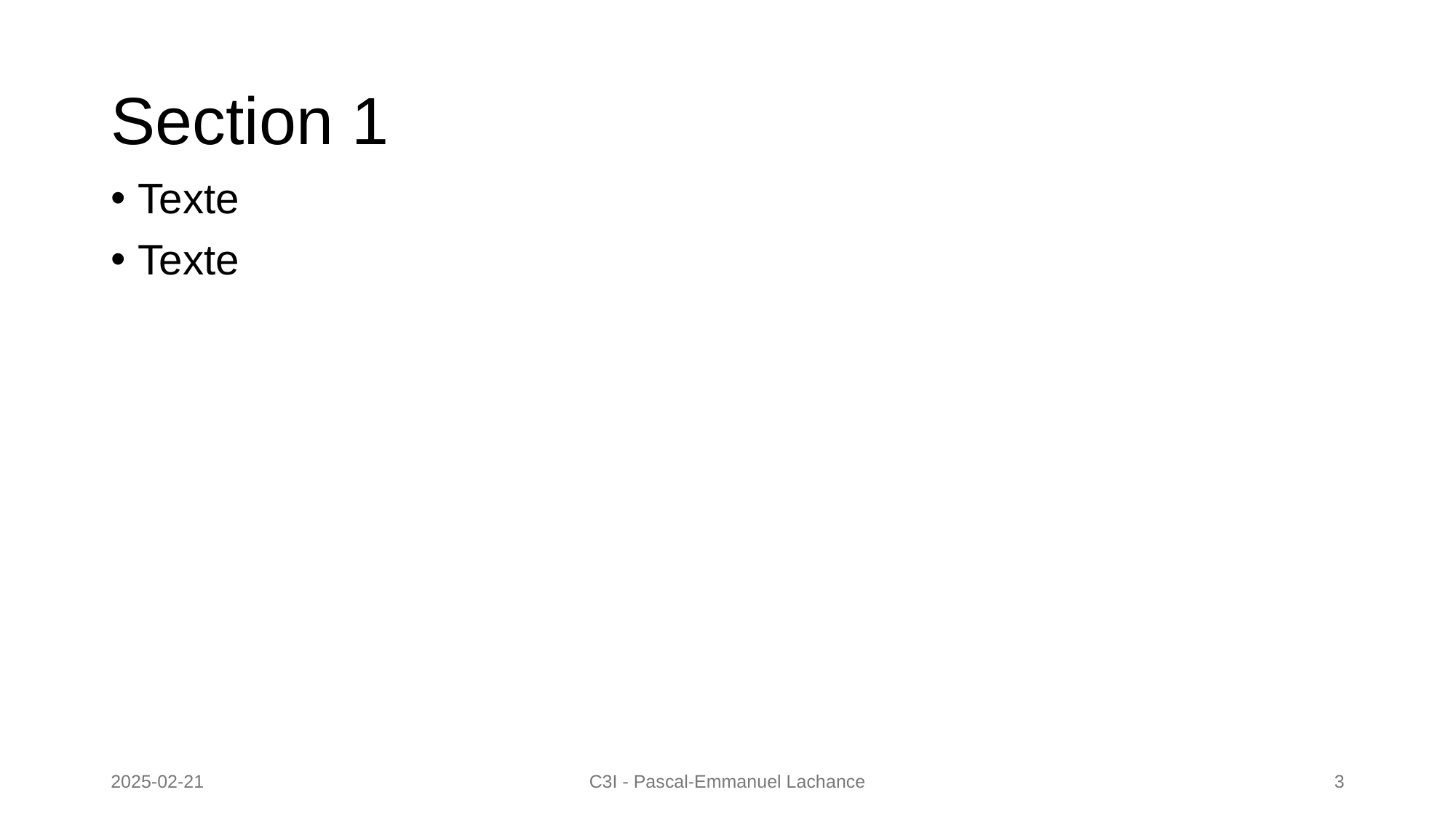

# Section 1
Texte
Texte

2025-02-21
C3I - Pascal-Emmanuel Lachance
3